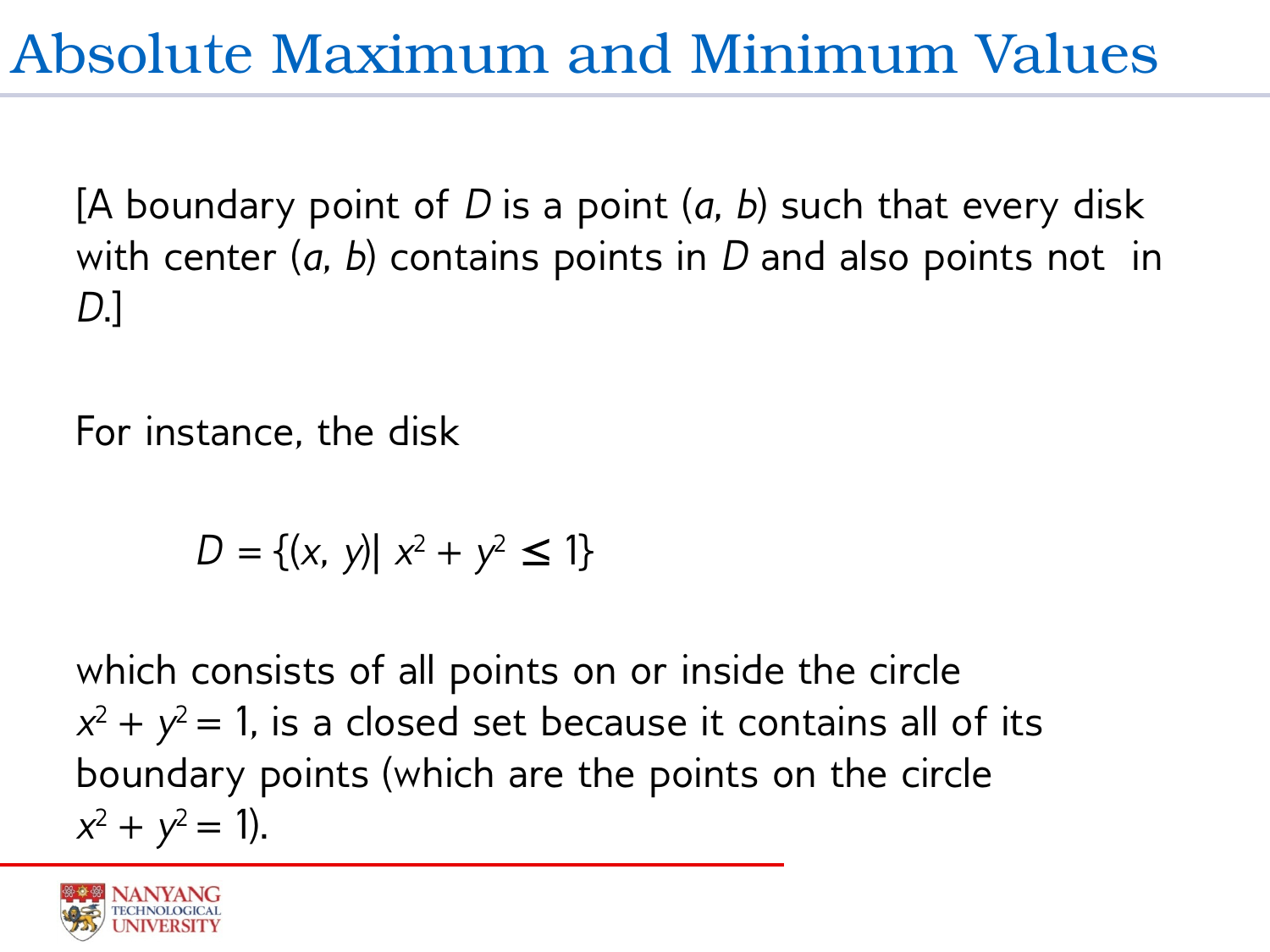

# Absolute Maximum and Minimum Values
[A boundary point of D is a point (a, b) such that every disk with center (a, b) contains points in D and also points not  in D.]

For instance, the disk

			D = {(x, y)| x2 + y2 ≤ 1}

which consists of all points on or inside the circle
x2 + y2 = 1, is a closed set because it contains all of its boundary points (which are the points on the circle               x2 + y2 = 1).